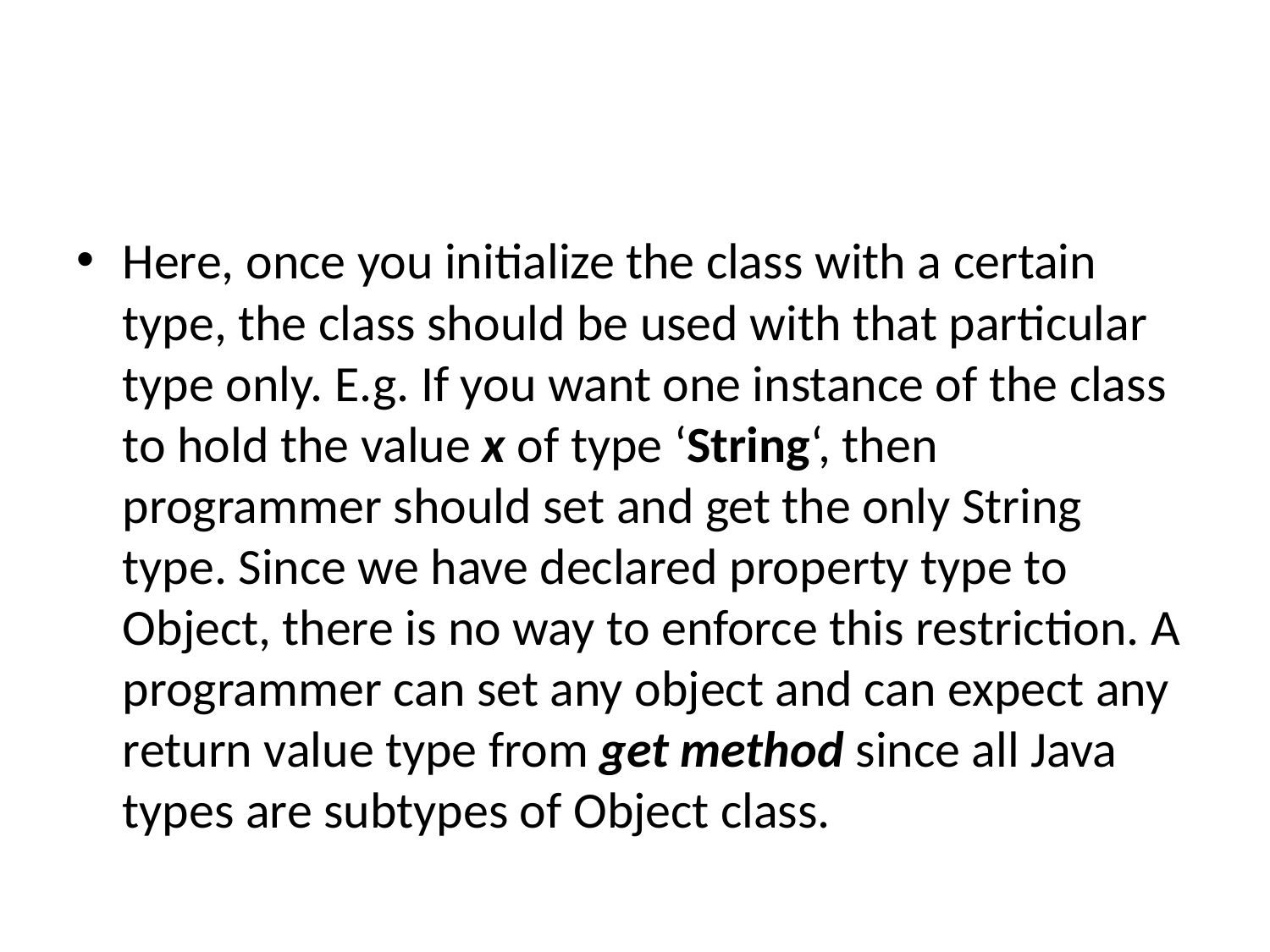

#
Here, once you initialize the class with a certain type, the class should be used with that particular type only. E.g. If you want one instance of the class to hold the value x of type ‘String‘, then programmer should set and get the only String type. Since we have declared property type to Object, there is no way to enforce this restriction. A programmer can set any object and can expect any return value type from get method since all Java types are subtypes of Object class.